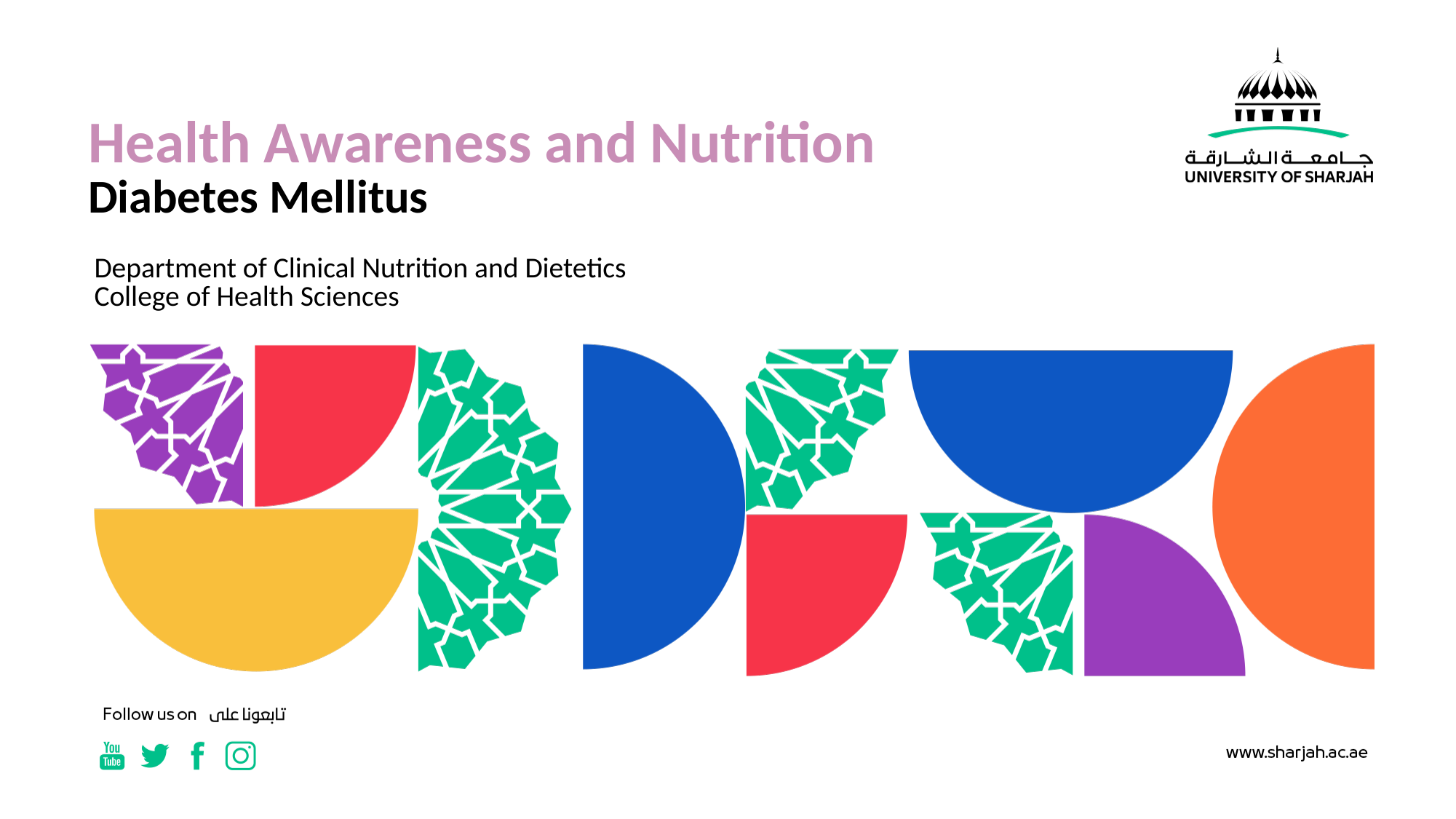

# Health Awareness and Nutrition
Diabetes Mellitus
Department of Clinical Nutrition and Dietetics
College of Health Sciences